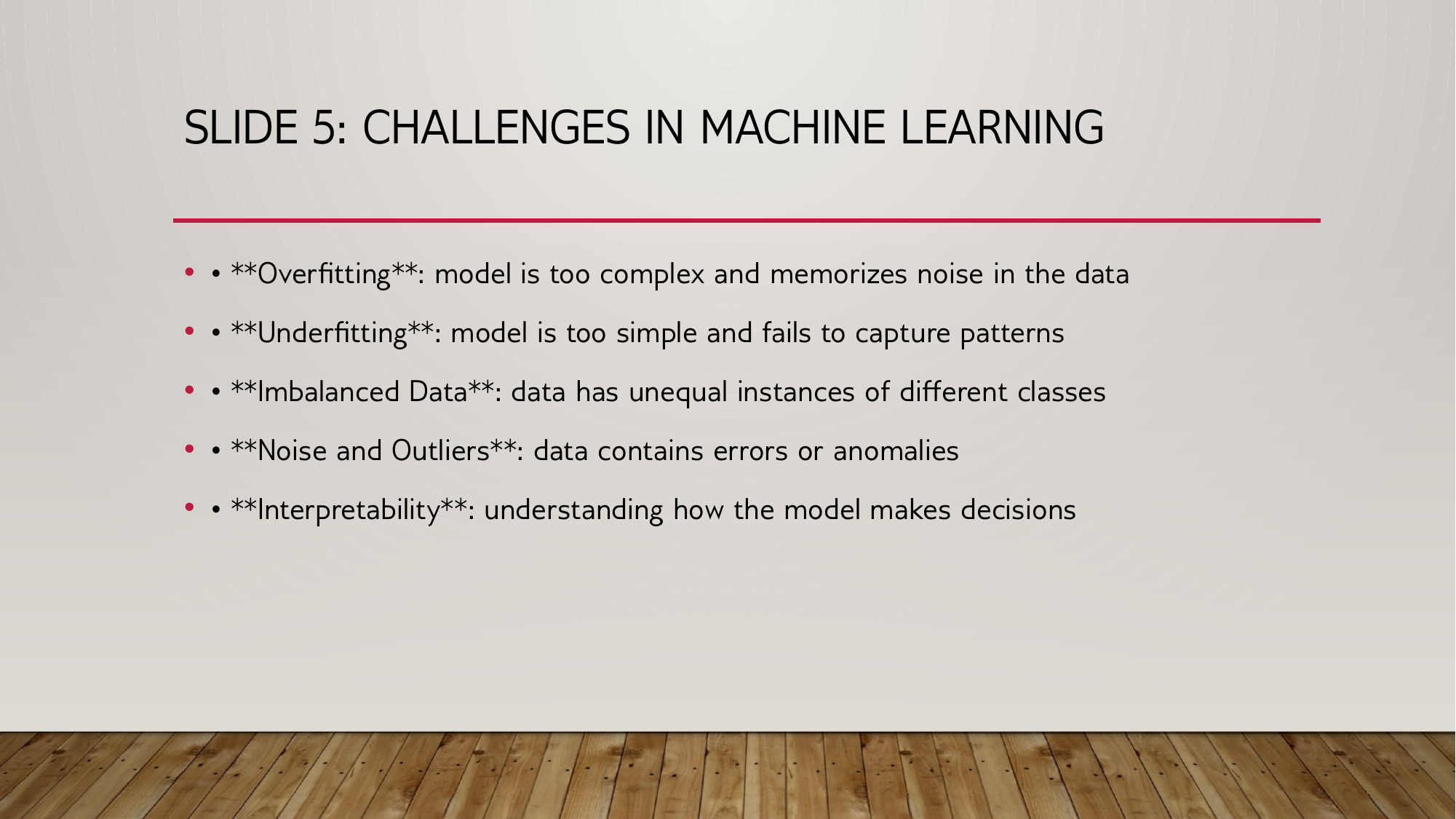

# Slide 5: Challenges in Machine Learning
• **Overfitting**: model is too complex and memorizes noise in the data
• **Underfitting**: model is too simple and fails to capture patterns
• **Imbalanced Data**: data has unequal instances of different classes
• **Noise and Outliers**: data contains errors or anomalies
• **Interpretability**: understanding how the model makes decisions